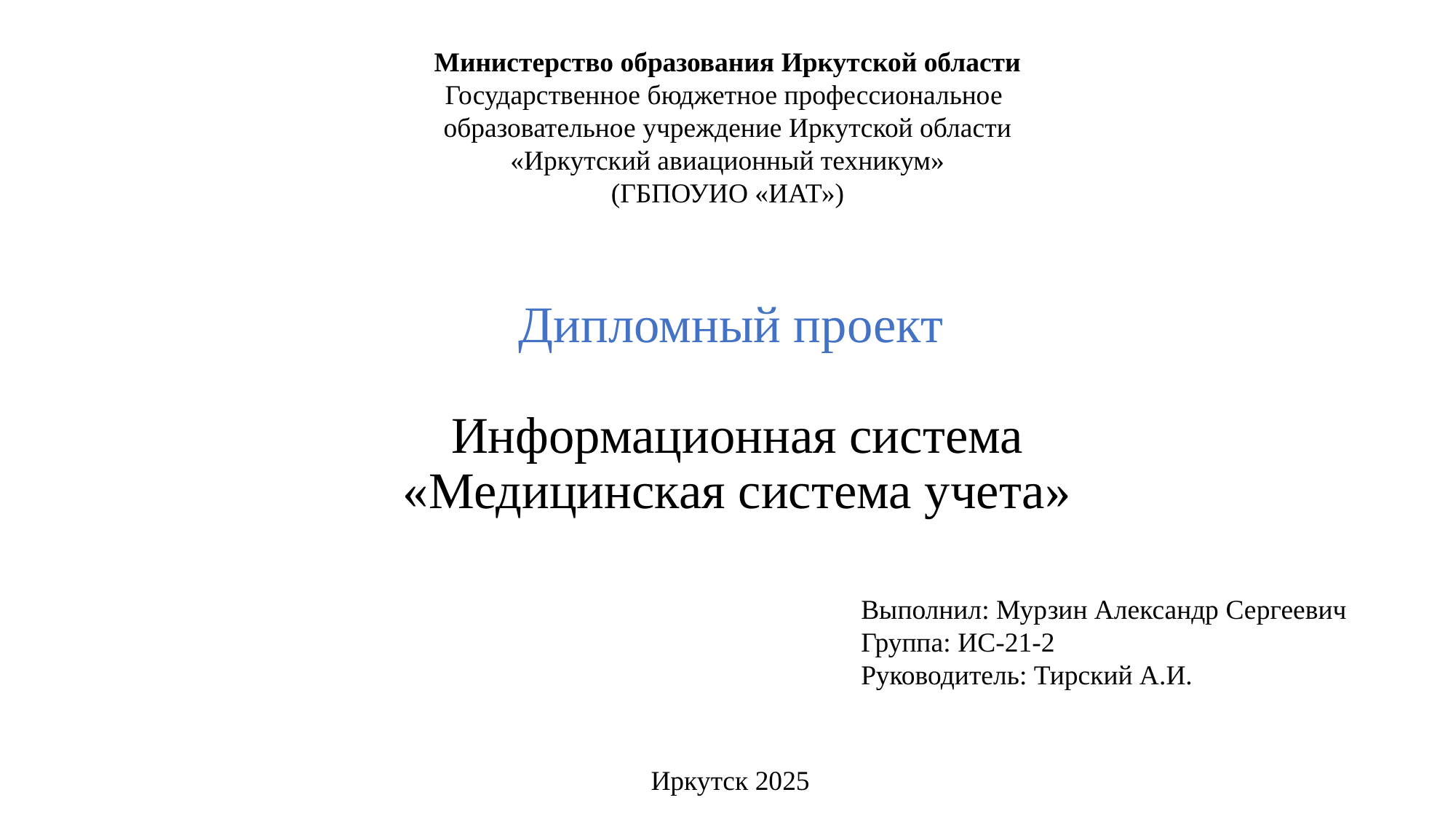

Министерство образования Иркутской области
Государственное бюджетное профессиональное
образовательное учреждение Иркутской области
«Иркутский авиационный техникум»
(ГБПОУИО «ИАТ»)

Дипломный проект

Информационная система «Медицинская система учета»
Выполнил: Мурзин Александр Сергеевич
Группа: ИС-21-2
Руководитель: Тирский А.И.

Иркутск 2025